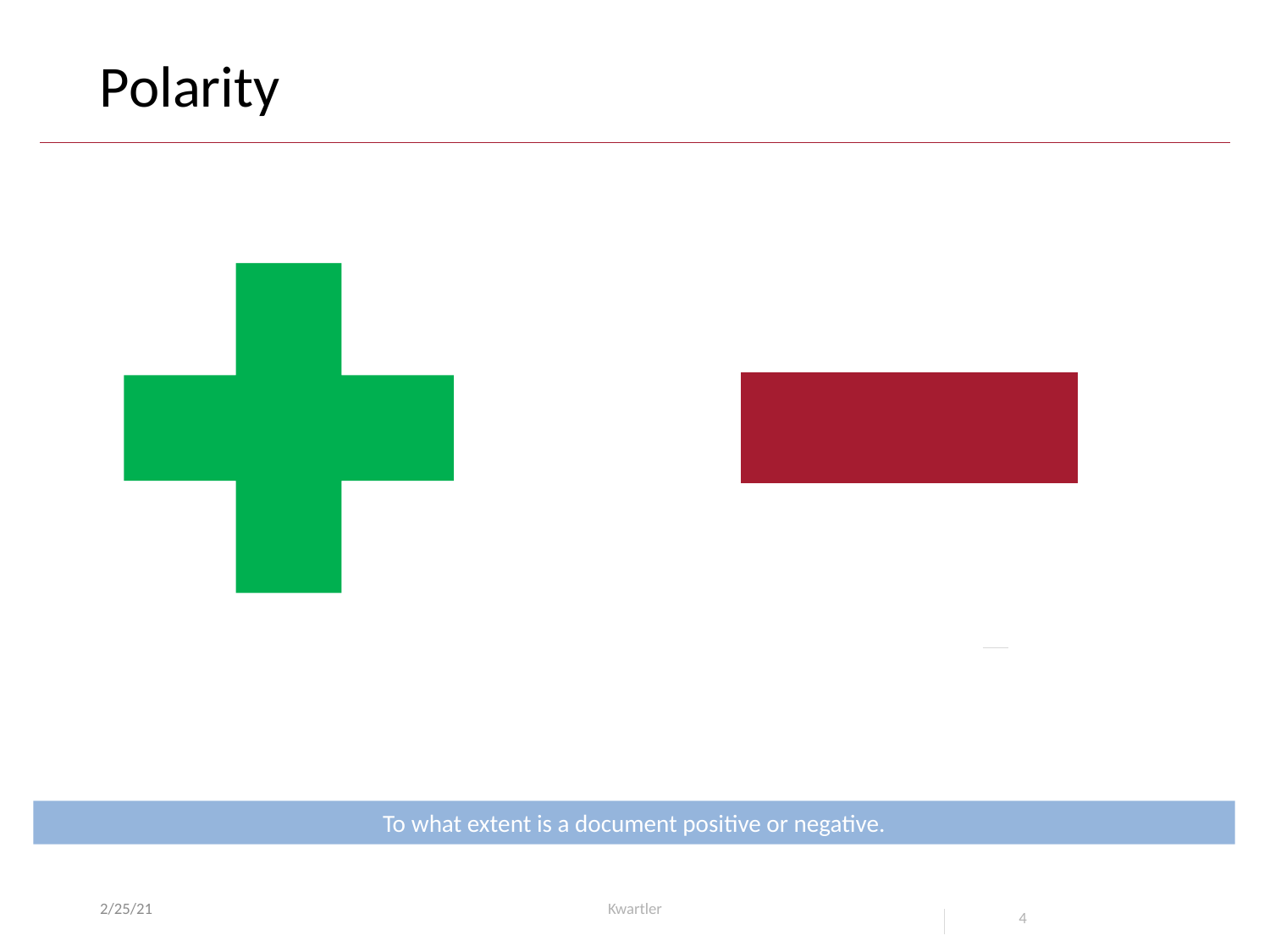

# Polarity

To what extent is a document positive or negative.
2/25/21
Kwartler
4